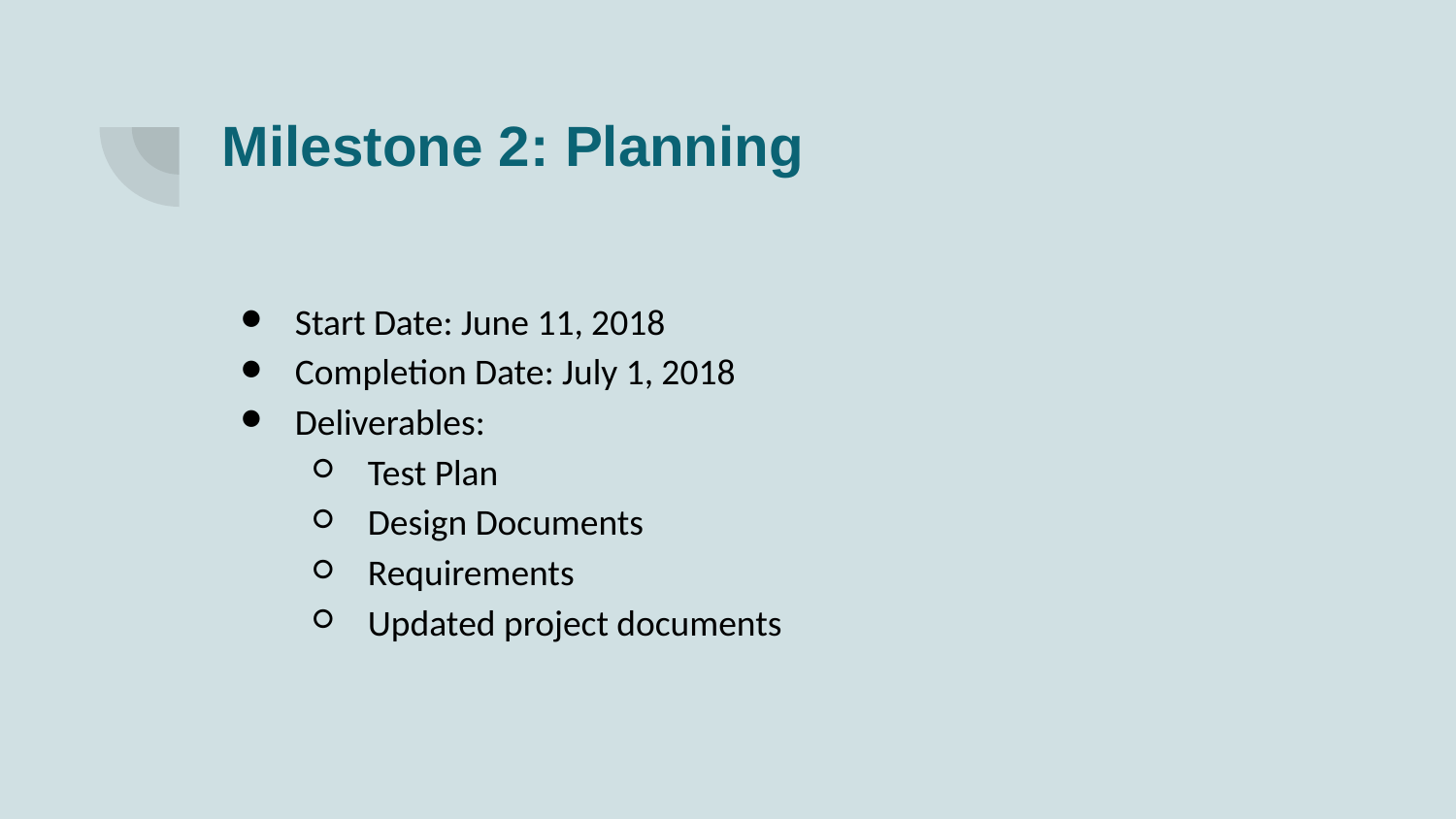

# Milestone 2: Planning
Start Date: June 11, 2018
Completion Date: July 1, 2018
Deliverables:
Test Plan
Design Documents
Requirements
Updated project documents